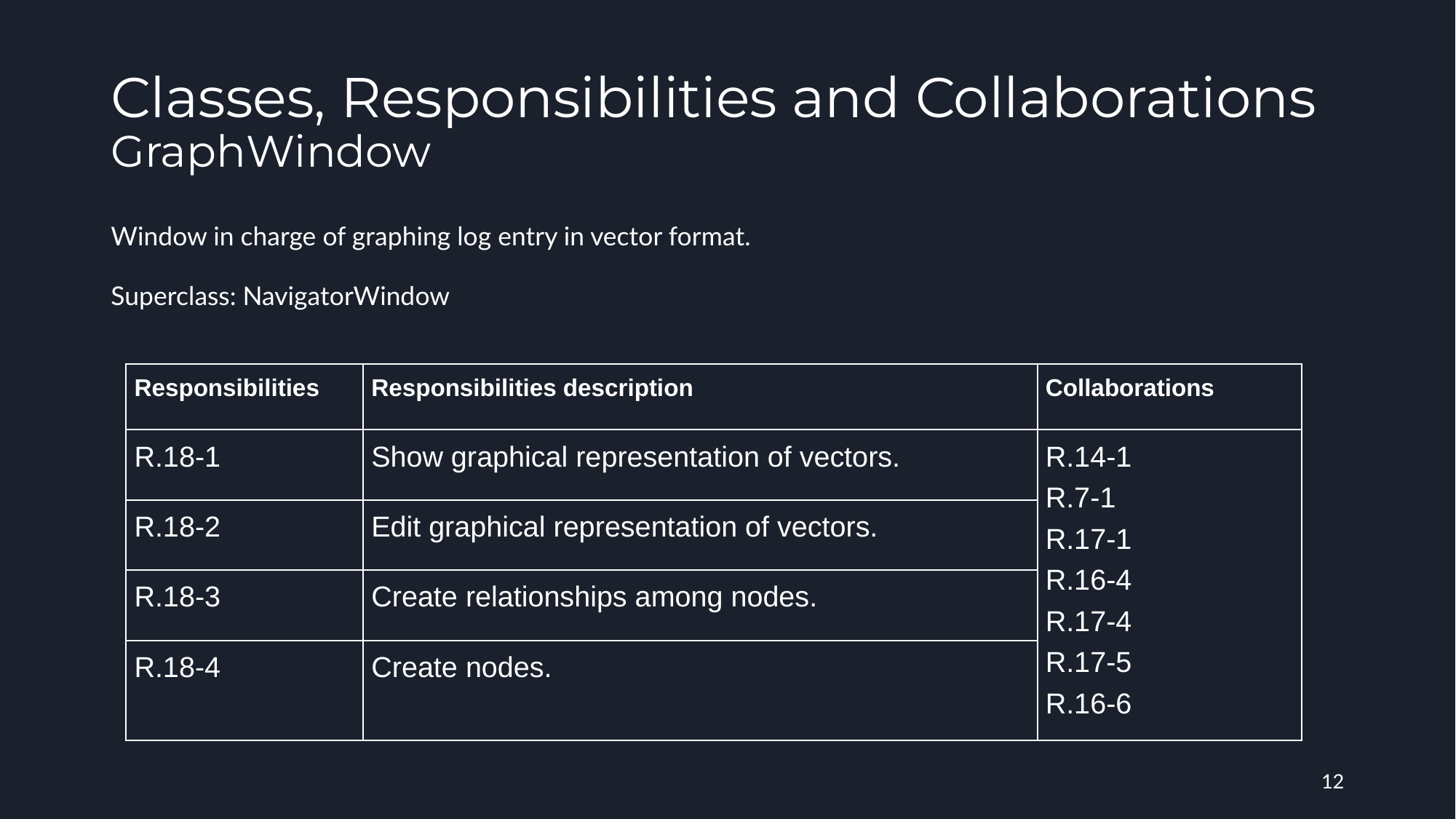

# Classes, Responsibilities and Collaborations
GraphWindow
Window in charge of graphing log entry in vector format.
Superclass: NavigatorWindow

| Responsibilities | Responsibilities description | Collaborations |
| --- | --- | --- |
| R.18-1 | Show graphical representation of vectors. | R.14-1 R.7-1 R.17-1 R.16-4 R.17-4 R.17-5 R.16-6 |
| R.18-2 | Edit graphical representation of vectors. |  |
| R.18-3 | Create relationships among nodes. |  |
| R.18-4 | Create nodes. |  |
12